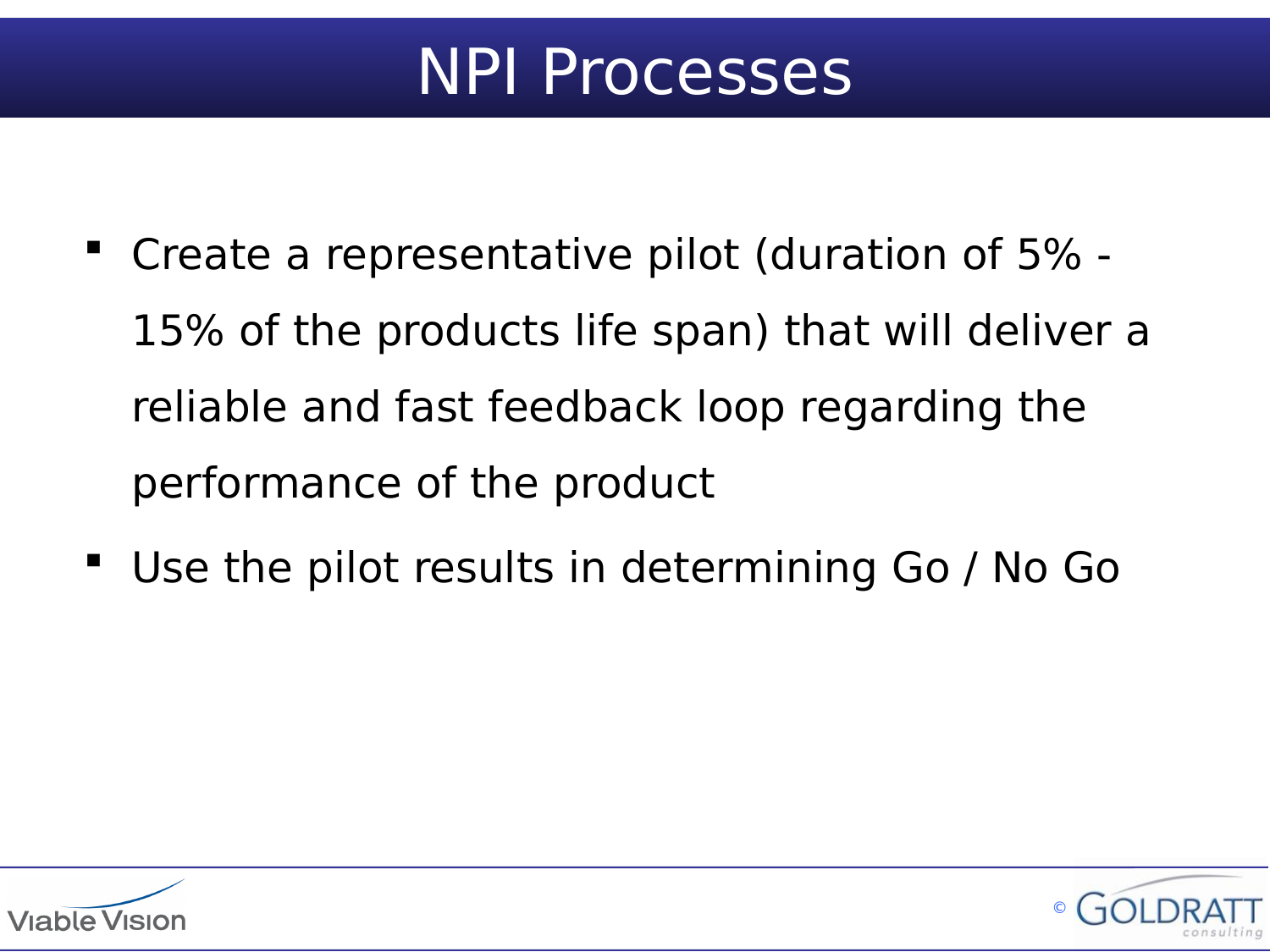

# NPI Processes
Create a representative pilot (duration of 5% - 15% of the products life span) that will deliver a reliable and fast feedback loop regarding the performance of the product
Use the pilot results in determining Go / No Go